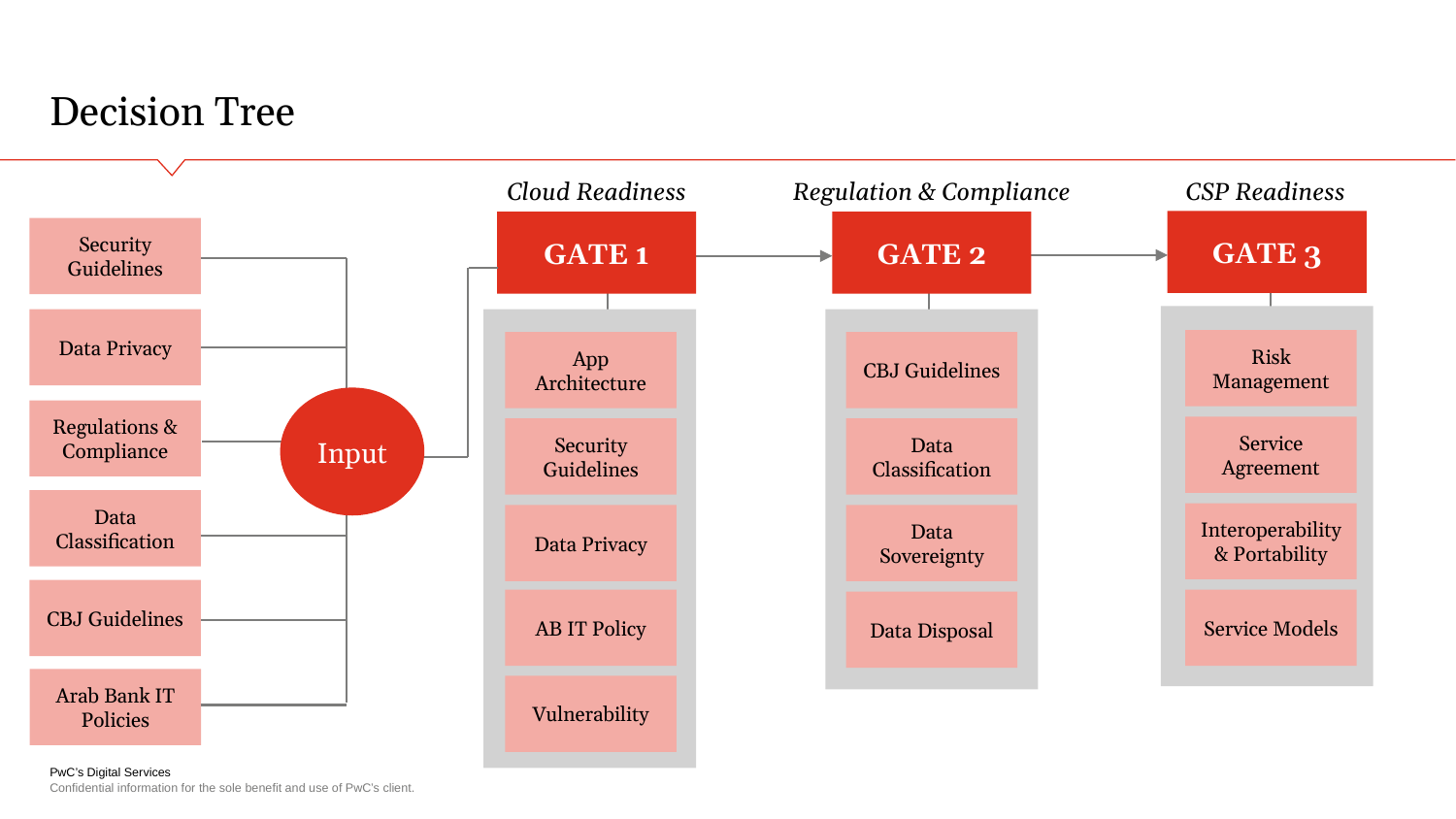

# Decision Tree
Regulation & Compliance
Cloud Readiness
CSP Readiness
GATE 3
GATE 1
GATE 2
Security Guidelines

Data Privacy

Risk Management
App Architecture
CBJ Guidelines
Input
Regulations & Compliance
Service Agreement
Security Guidelines
Data Classification
Data Classification
Interoperability & Portability
Data Sovereignty
Data Privacy
CBJ Guidelines
AB IT Policy
Service Models
Data Disposal
Arab Bank IT Policies
Vulnerability
Confidential information for the sole benefit and use of PwC’s client.